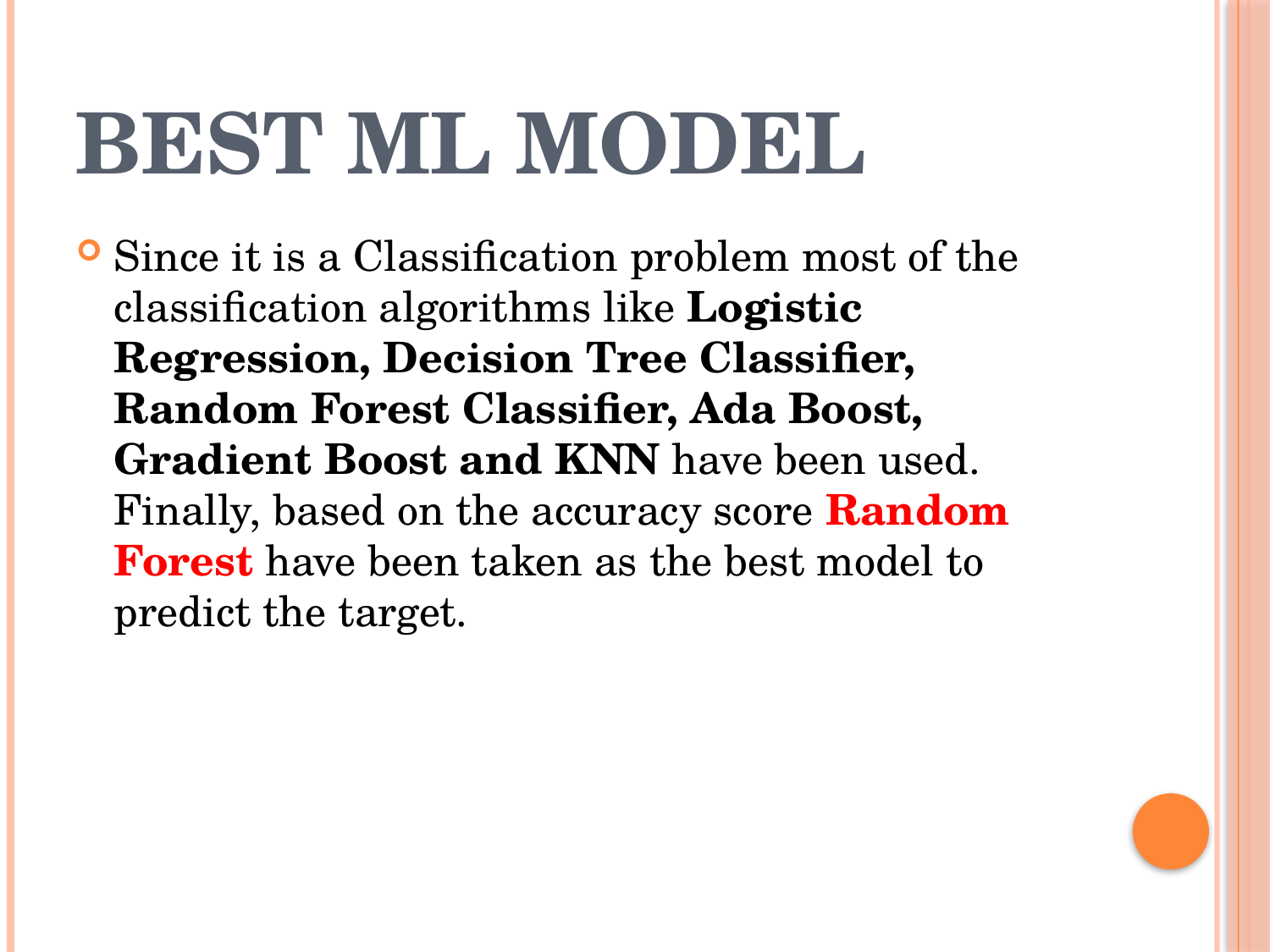

# Best ML Model
Since it is a Classification problem most of the classification algorithms like Logistic Regression, Decision Tree Classifier, Random Forest Classifier, Ada Boost, Gradient Boost and KNN have been used. Finally, based on the accuracy score Random Forest have been taken as the best model to predict the target.